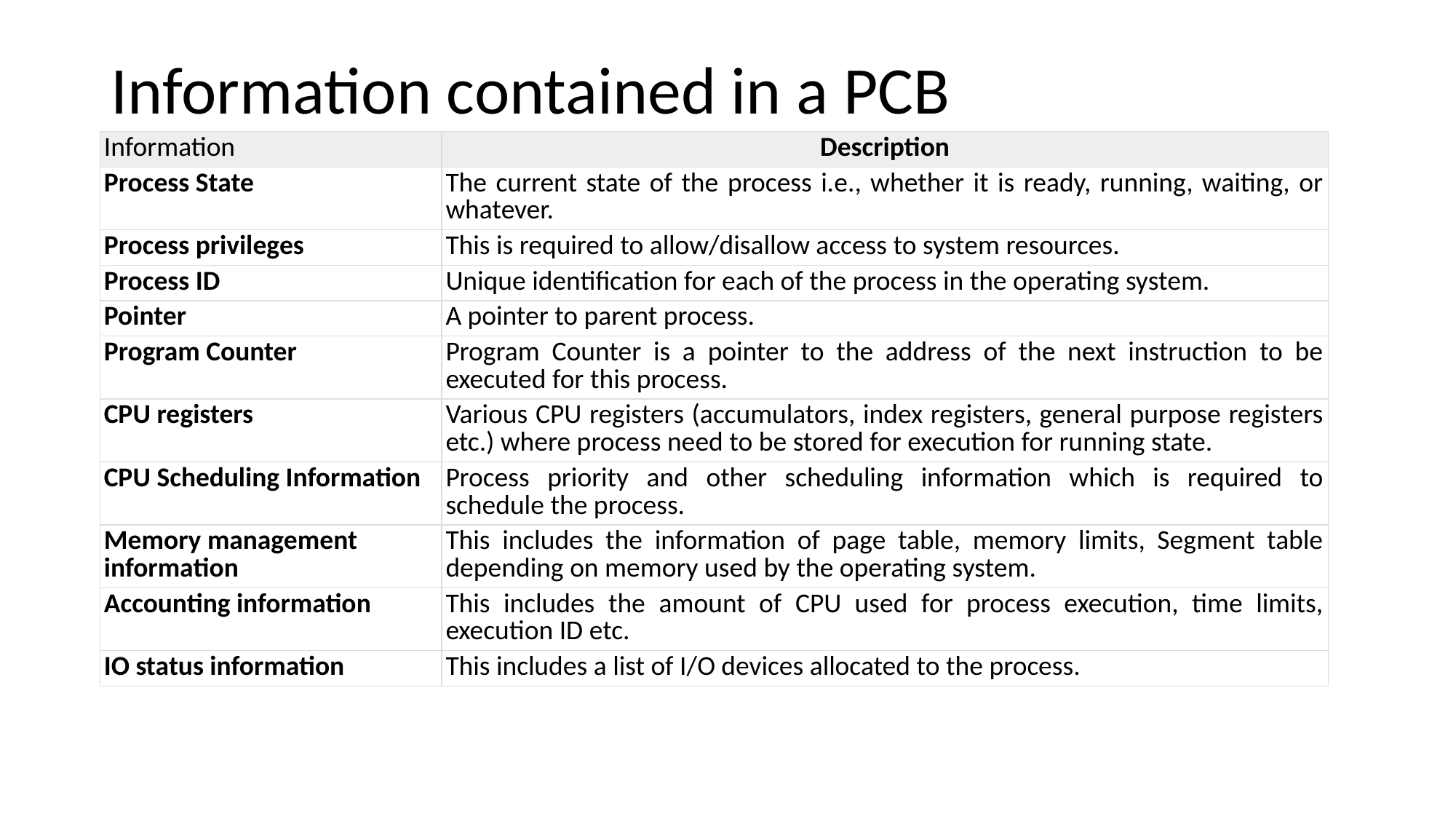

# Information contained in a PCB
| Information | Description |
| --- | --- |
| Process State | The current state of the process i.e., whether it is ready, running, waiting, or whatever. |
| Process privileges | This is required to allow/disallow access to system resources. |
| Process ID | Unique identification for each of the process in the operating system. |
| Pointer | A pointer to parent process. |
| Program Counter | Program Counter is a pointer to the address of the next instruction to be executed for this process. |
| CPU registers | Various CPU registers (accumulators, index registers, general purpose registers etc.) where process need to be stored for execution for running state. |
| CPU Scheduling Information | Process priority and other scheduling information which is required to schedule the process. |
| Memory management information | This includes the information of page table, memory limits, Segment table depending on memory used by the operating system. |
| Accounting information | This includes the amount of CPU used for process execution, time limits, execution ID etc. |
| IO status information | This includes a list of I/O devices allocated to the process. |